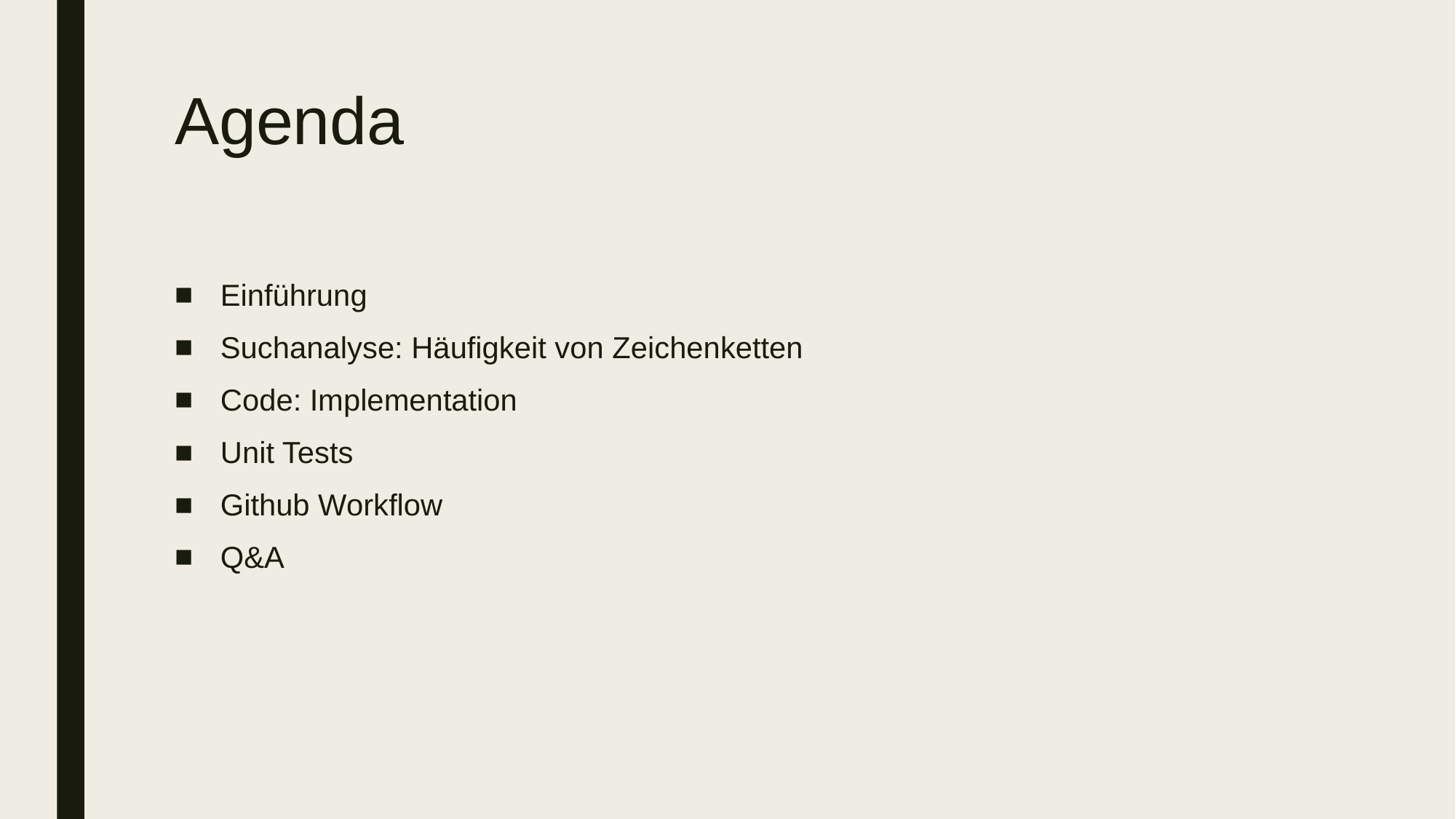

# Agenda
Einführung
Suchanalyse: Häufigkeit von Zeichenketten
Code: Implementation
Unit Tests
Github Workflow
Q&A